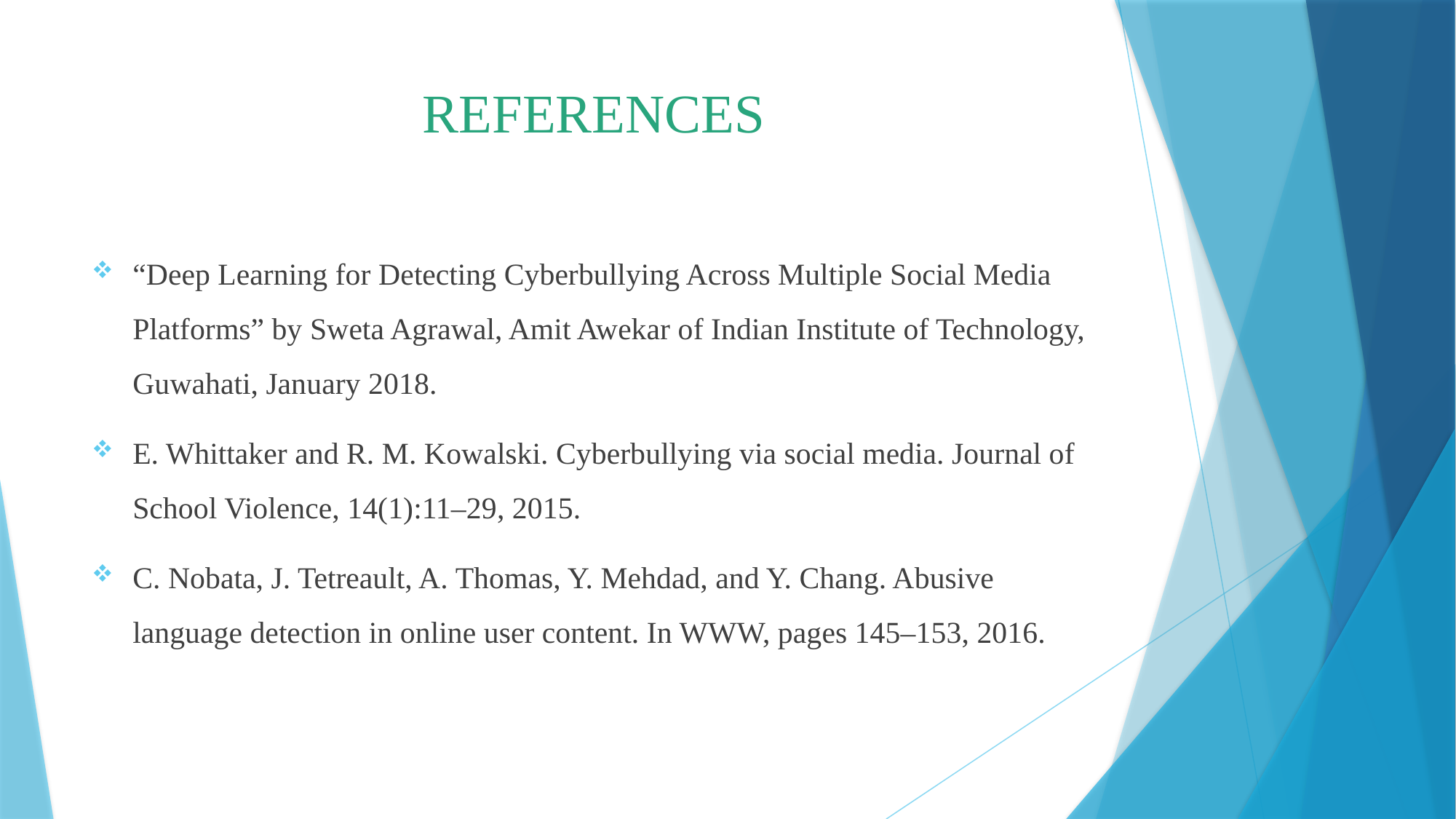

# REFERENCES
“Deep Learning for Detecting Cyberbullying Across Multiple Social Media Platforms” by Sweta Agrawal, Amit Awekar of Indian Institute of Technology, Guwahati, January 2018.
E. Whittaker and R. M. Kowalski. Cyberbullying via social media. Journal of School Violence, 14(1):11–29, 2015.
C. Nobata, J. Tetreault, A. Thomas, Y. Mehdad, and Y. Chang. Abusive language detection in online user content. In WWW, pages 145–153, 2016.